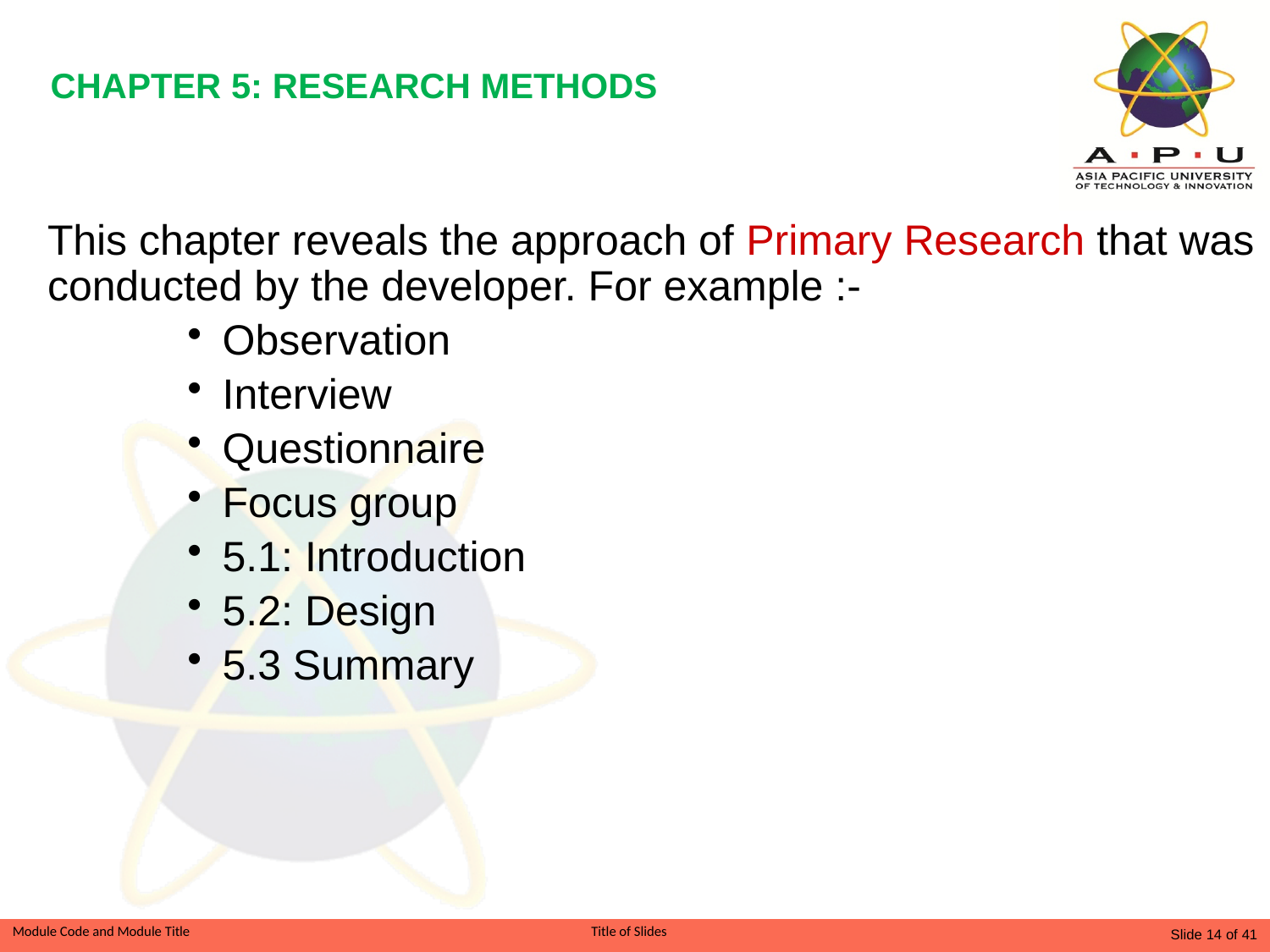

CHAPTER 5: RESEARCH METHODS
This chapter reveals the approach of Primary Research that was conducted by the developer. For example :-
Observation
Interview
Questionnaire
Focus group
5.1: Introduction
5.2: Design
5.3 Summary

Slide 14 of 41